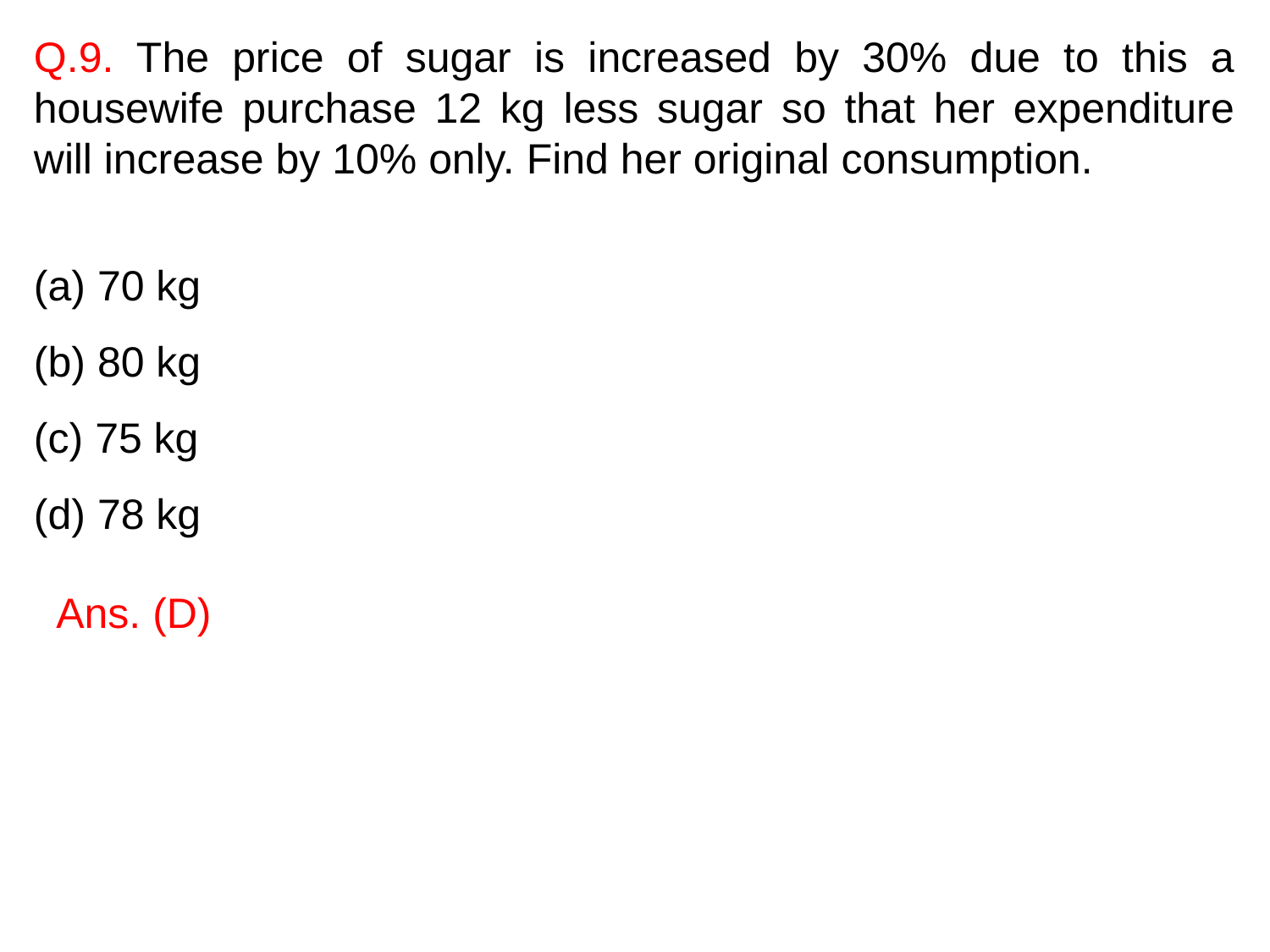

Q.9. The price of sugar is increased by 30% due to this a housewife purchase 12 kg less sugar so that her expenditure will increase by 10% only. Find her original consumption.

(a) 70 kg
(b) 80 kg
(c) 75 kg
(d) 78 kg
#
Ans. (D)